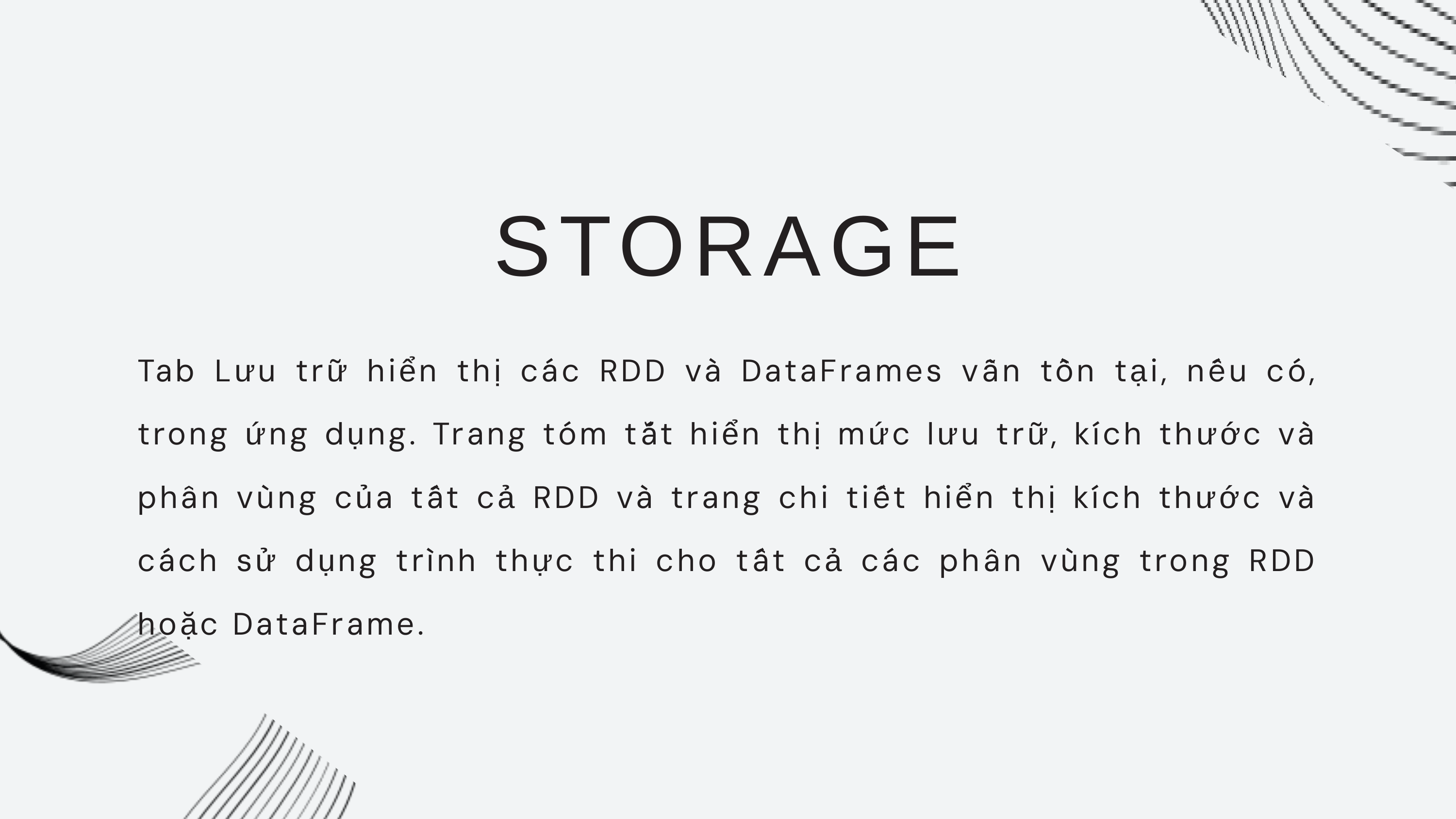

STORAGE
Tab Lưu trữ hiển thị các RDD và DataFrames vẫn tồn tại, nếu có, trong ứng dụng. Trang tóm tắt hiển thị mức lưu trữ, kích thước và phân vùng của tất cả RDD và trang chi tiết hiển thị kích thước và cách sử dụng trình thực thi cho tất cả các phân vùng trong RDD hoặc DataFrame.